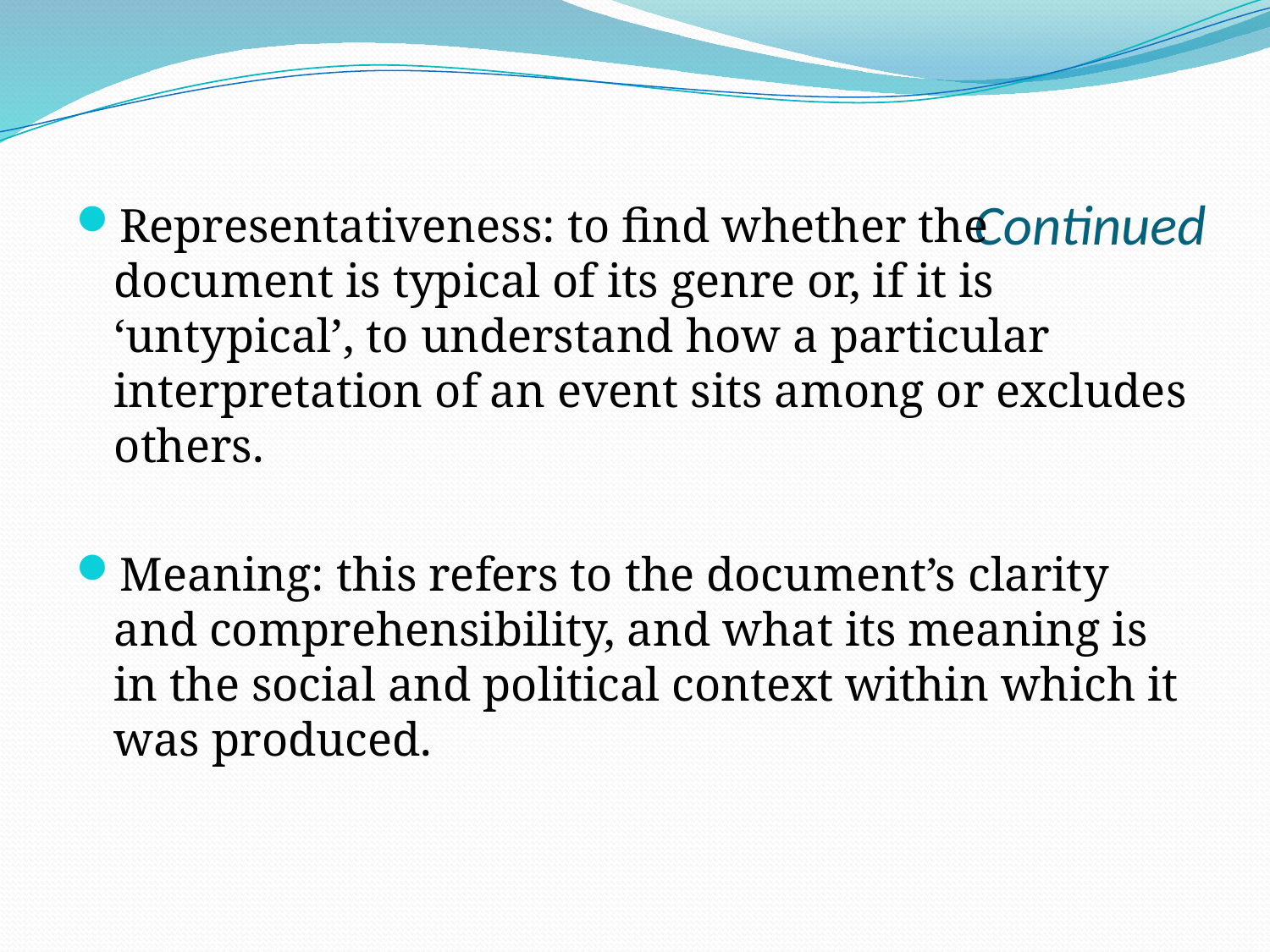

# Continued
Representativeness: to find whether the document is typical of its genre or, if it is ‘untypical’, to understand how a particular interpretation of an event sits among or excludes others.

Meaning: this refers to the document’s clarity and comprehensibility, and what its meaning is in the social and political context within which it was produced.